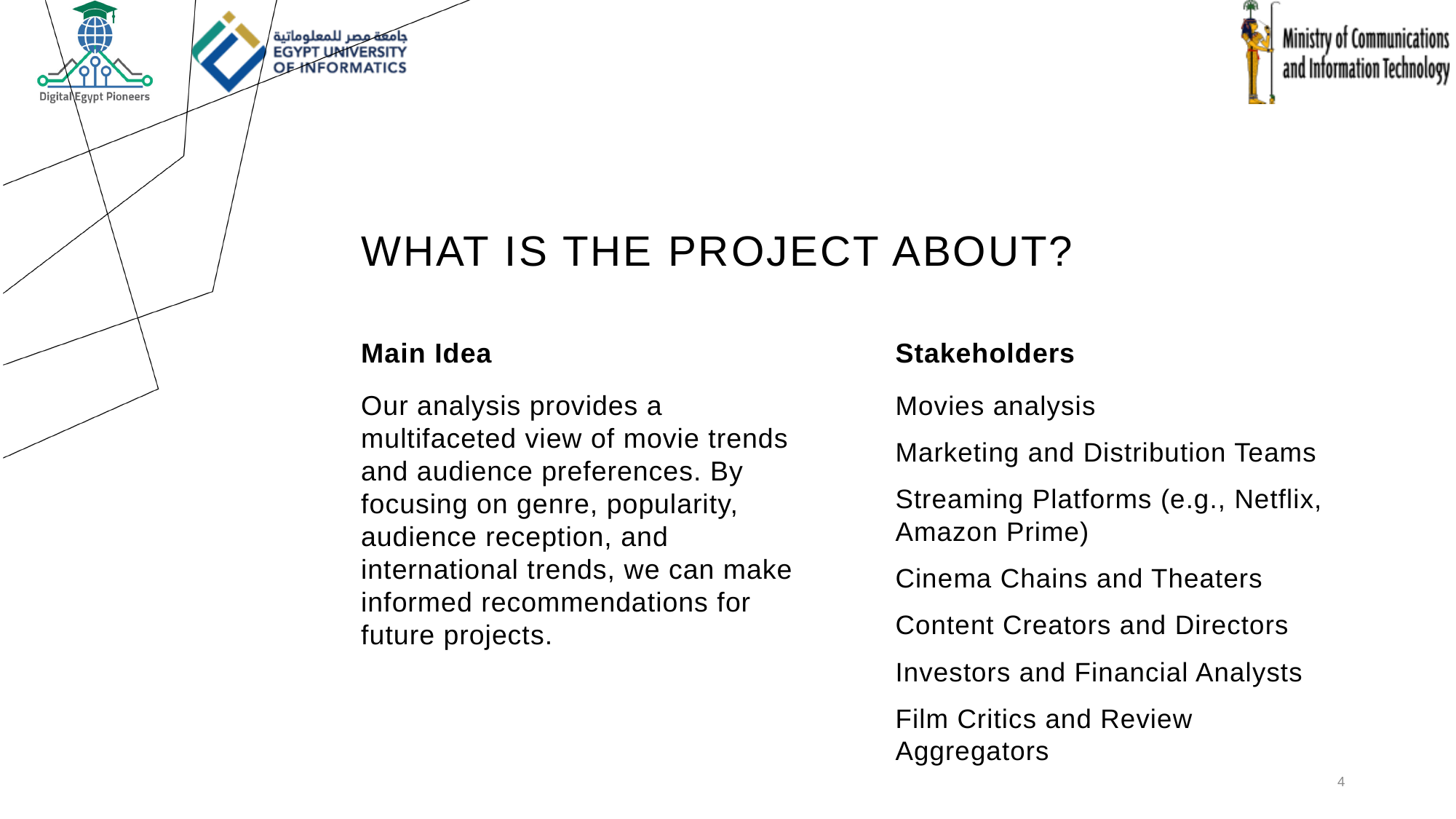

# What is the project about?
Main Idea
Stakeholders
Movies analysis
Marketing and Distribution Teams
Streaming Platforms (e.g., Netflix, Amazon Prime)
Cinema Chains and Theaters
Content Creators and Directors
Investors and Financial Analysts
Film Critics and Review Aggregators
Our analysis provides a multifaceted view of movie trends and audience preferences. By focusing on genre, popularity, audience reception, and international trends, we can make informed recommendations for future projects.

4